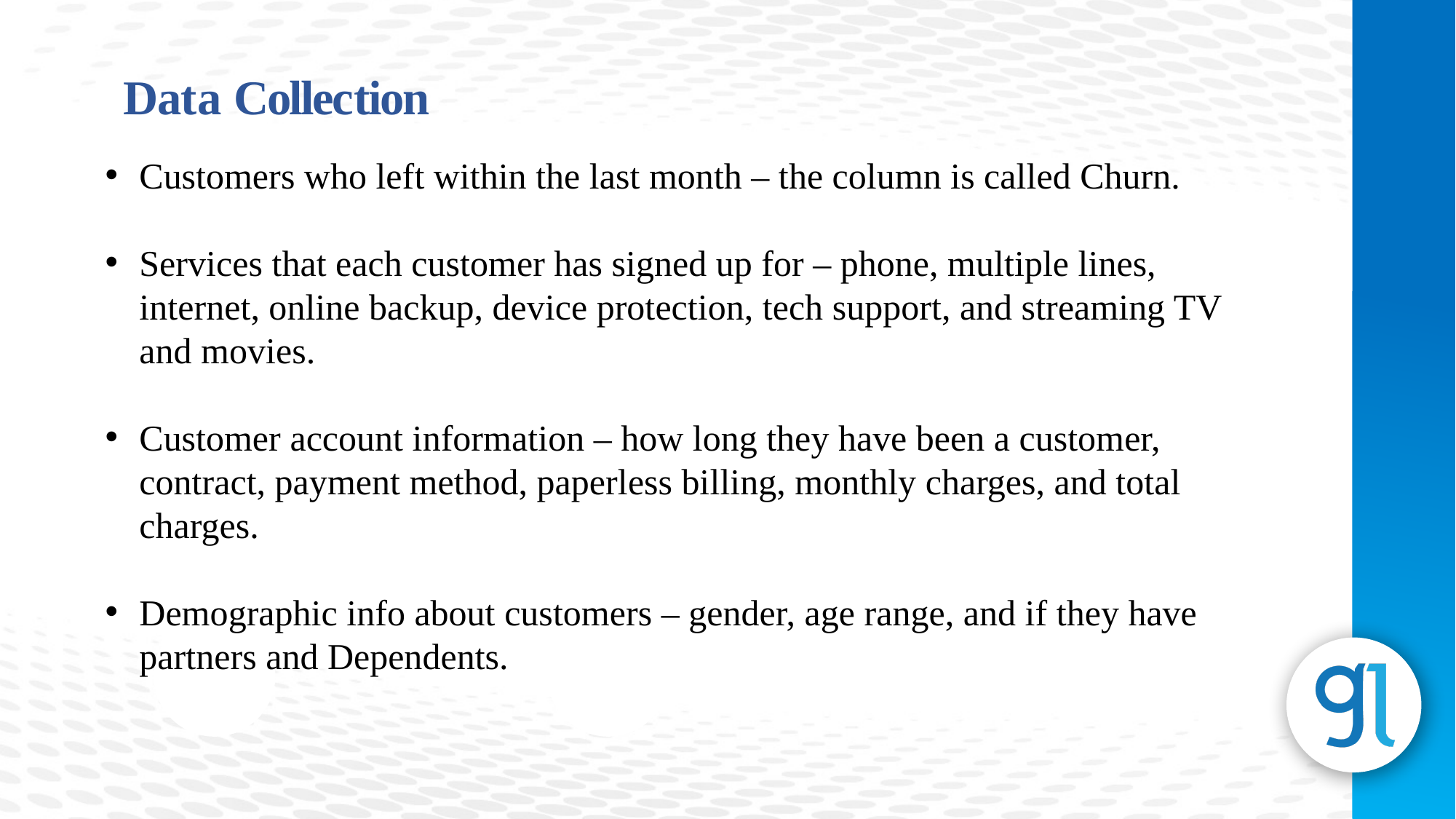

Data Collection

Customers who left within the last month – the column is called Churn.

Services that each customer has signed up for – phone, multiple lines, internet, online backup, device protection, tech support, and streaming TV and movies.

Customer account information – how long they have been a customer, contract, payment method, paperless billing, monthly charges, and total charges.

Demographic info about customers – gender, age range, and if they have partners and Dependents.

Subheading

Lorem Ipsum is simply dummy text of the printing and typesetting industry.